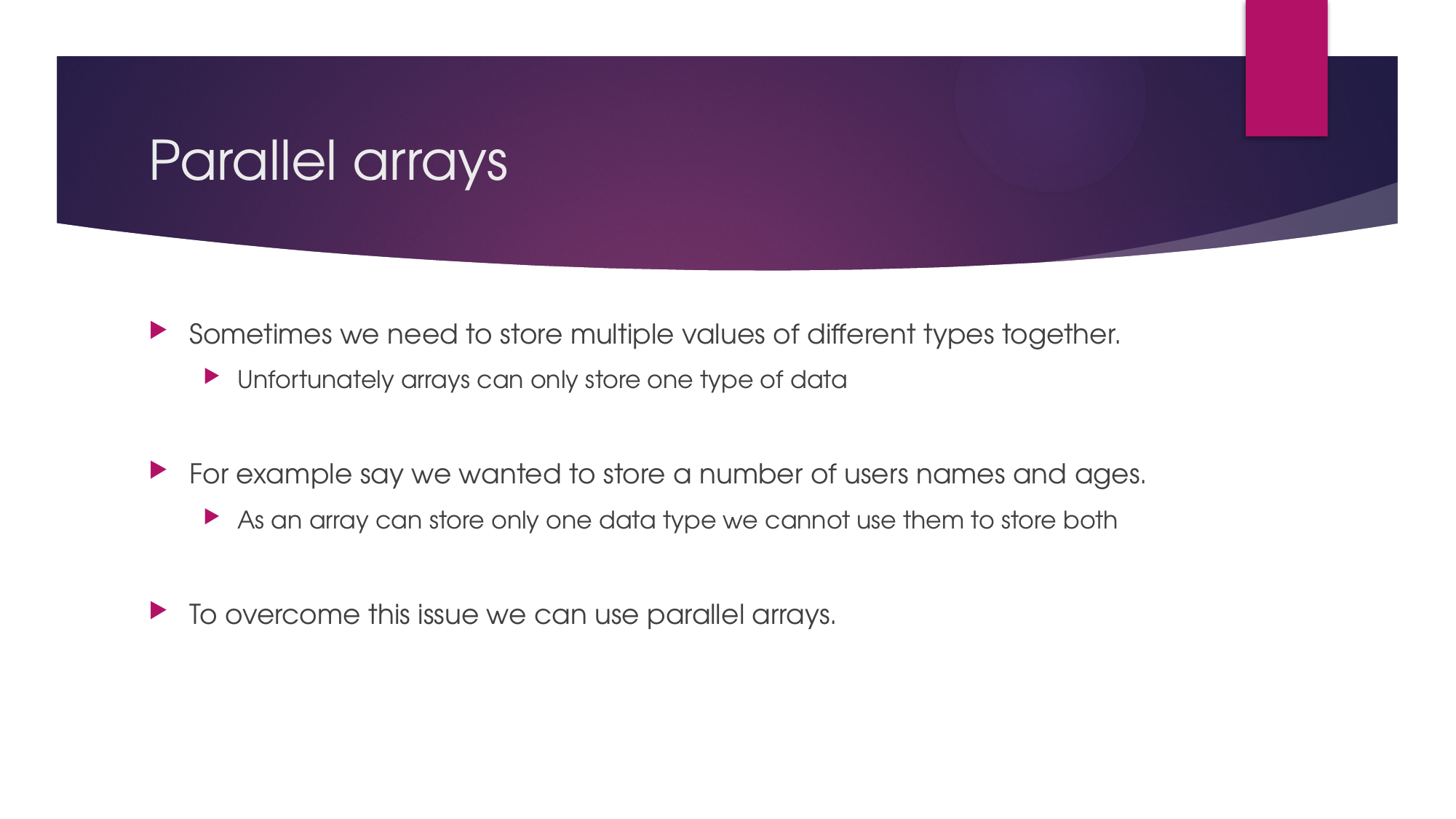

# Parallel arrays
Sometimes we need to store multiple values of different types together.
Unfortunately arrays can only store one type of data

For example say we wanted to store a number of users names and ages.
As an array can store only one data type we cannot use them to store both

To overcome this issue we can use parallel arrays.